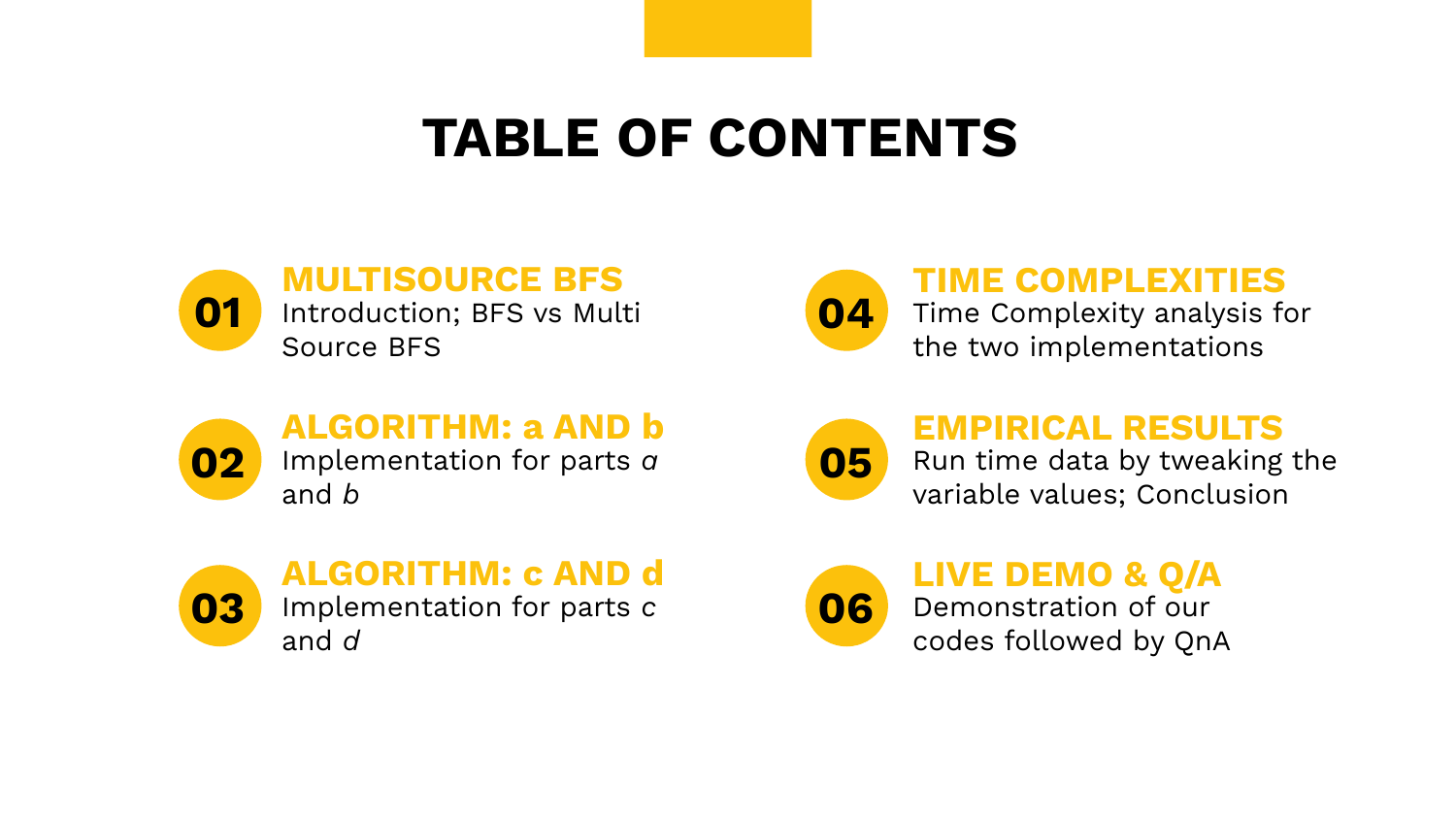

# TABLE OF CONTENTS
MULTISOURCE BFS
TIME COMPLEXITIES

Introduction; BFS vs Multi Source BFS
Time Complexity analysis for the two implementations

01
04
ALGORITHM: a AND b
EMPIRICAL RESULTS

Implementation for parts a and b
Run time data by tweaking the variable values; Conclusion

02
05
ALGORITHM: c AND d
LIVE DEMO & Q/A

03
Implementation for parts c and d
Demonstration of our codes followed by QnA
06